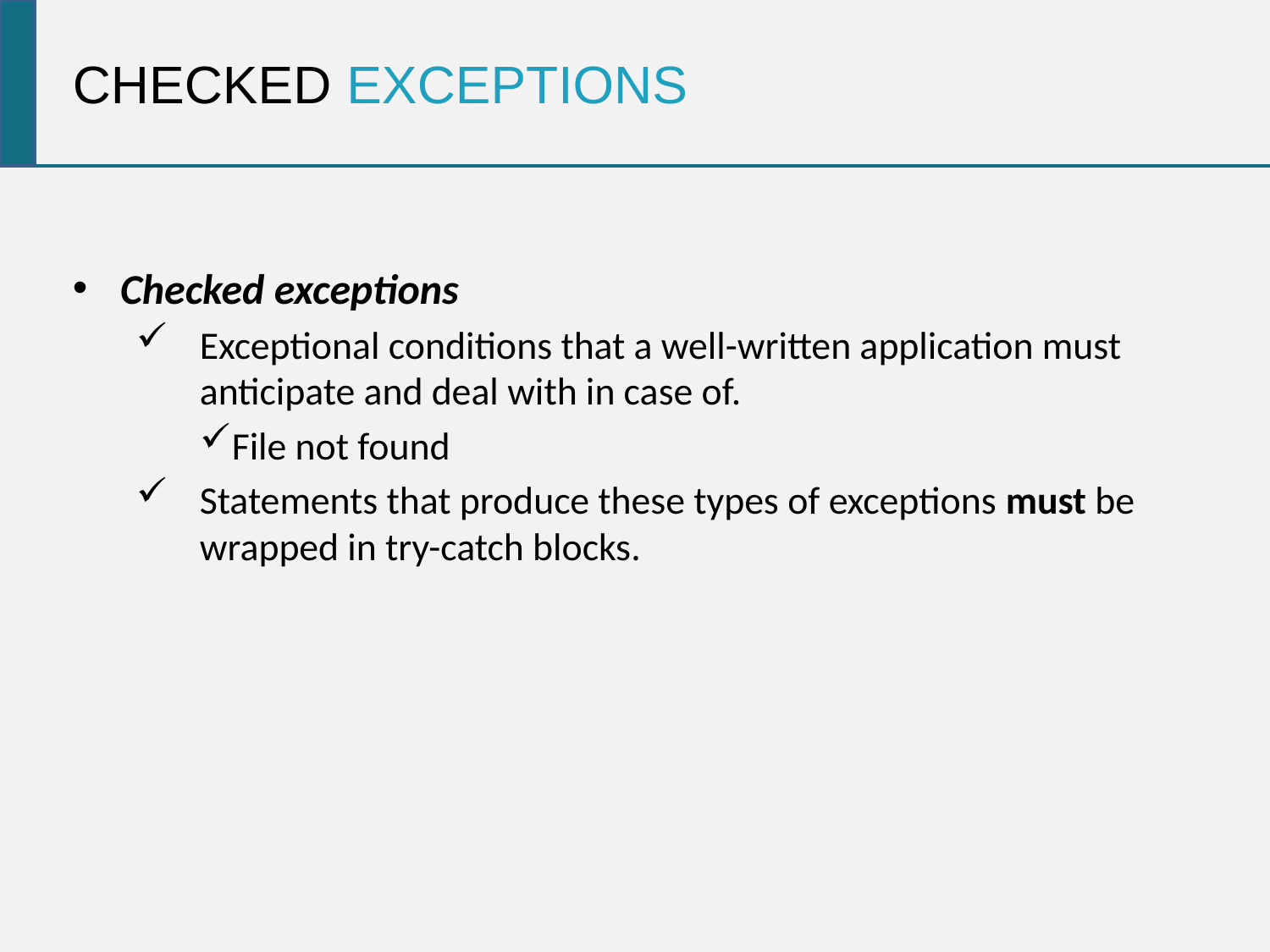

Checked exceptions

Checked exceptions
Exceptional conditions that a well-written application must anticipate and deal with in case of.
File not found
Statements that produce these types of exceptions must be wrapped in try-catch blocks.